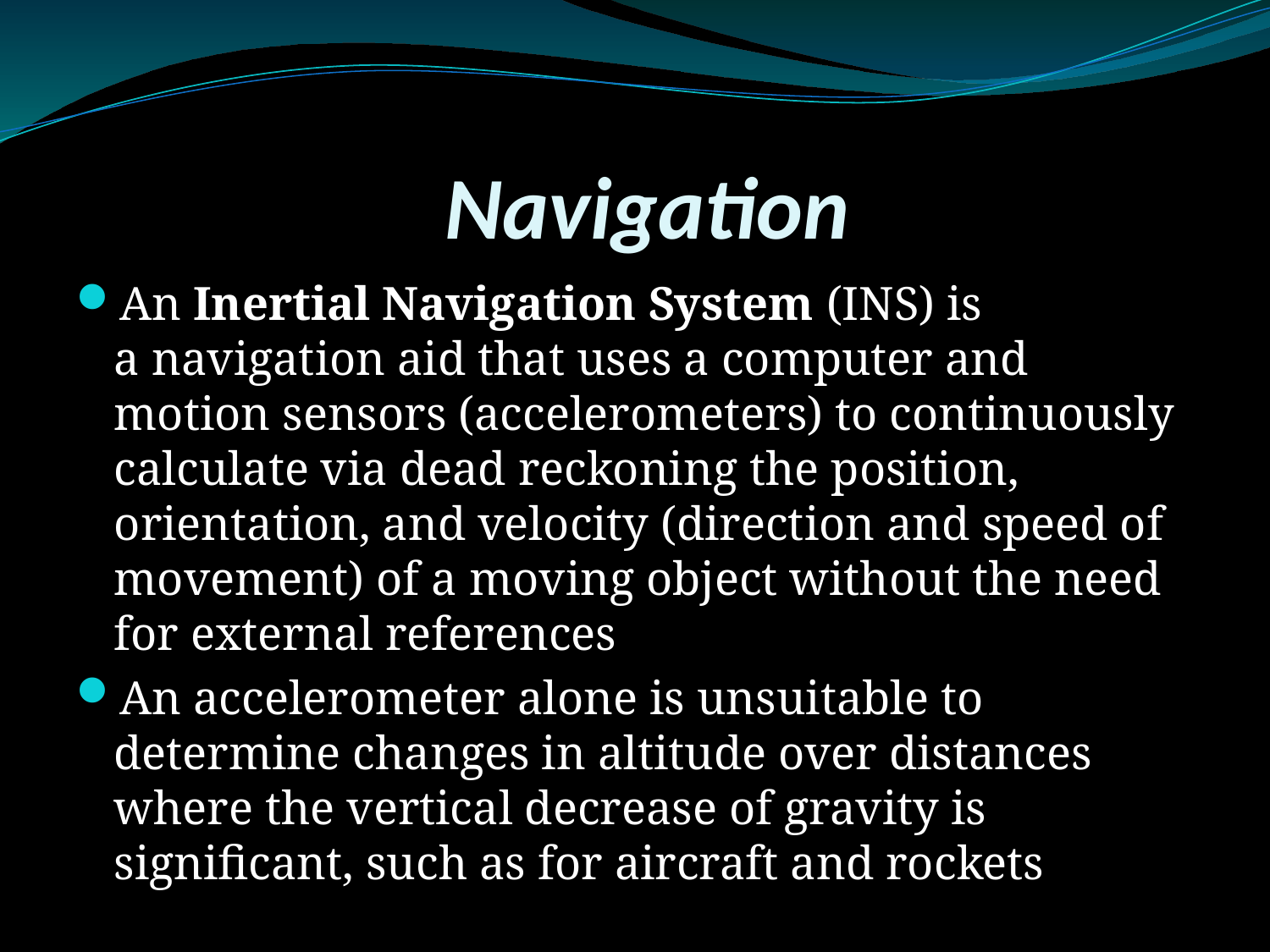

# Navigation
An Inertial Navigation System (INS) is a navigation aid that uses a computer and motion sensors (accelerometers) to continuously calculate via dead reckoning the position, orientation, and velocity (direction and speed of movement) of a moving object without the need for external references
An accelerometer alone is unsuitable to determine changes in altitude over distances where the vertical decrease of gravity is significant, such as for aircraft and rockets